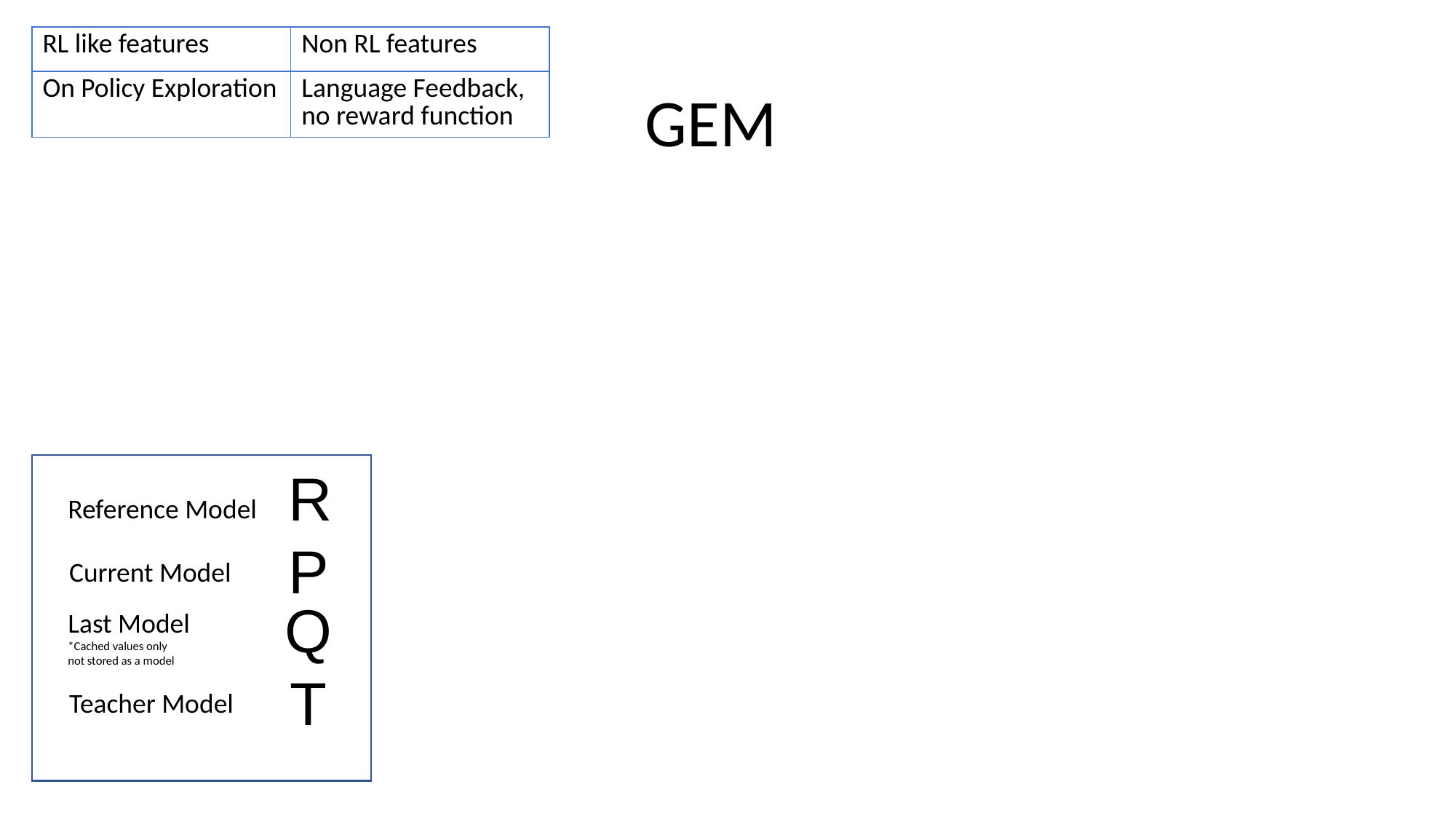

| RL like features | Non RL features |
| --- | --- |
| On Policy Exploration | Language Feedback, no reward function |
# GEM

R
Reference Model
P
Current Model
Q
Last Model
*Cached values only
not stored as a model
T
Teacher Model